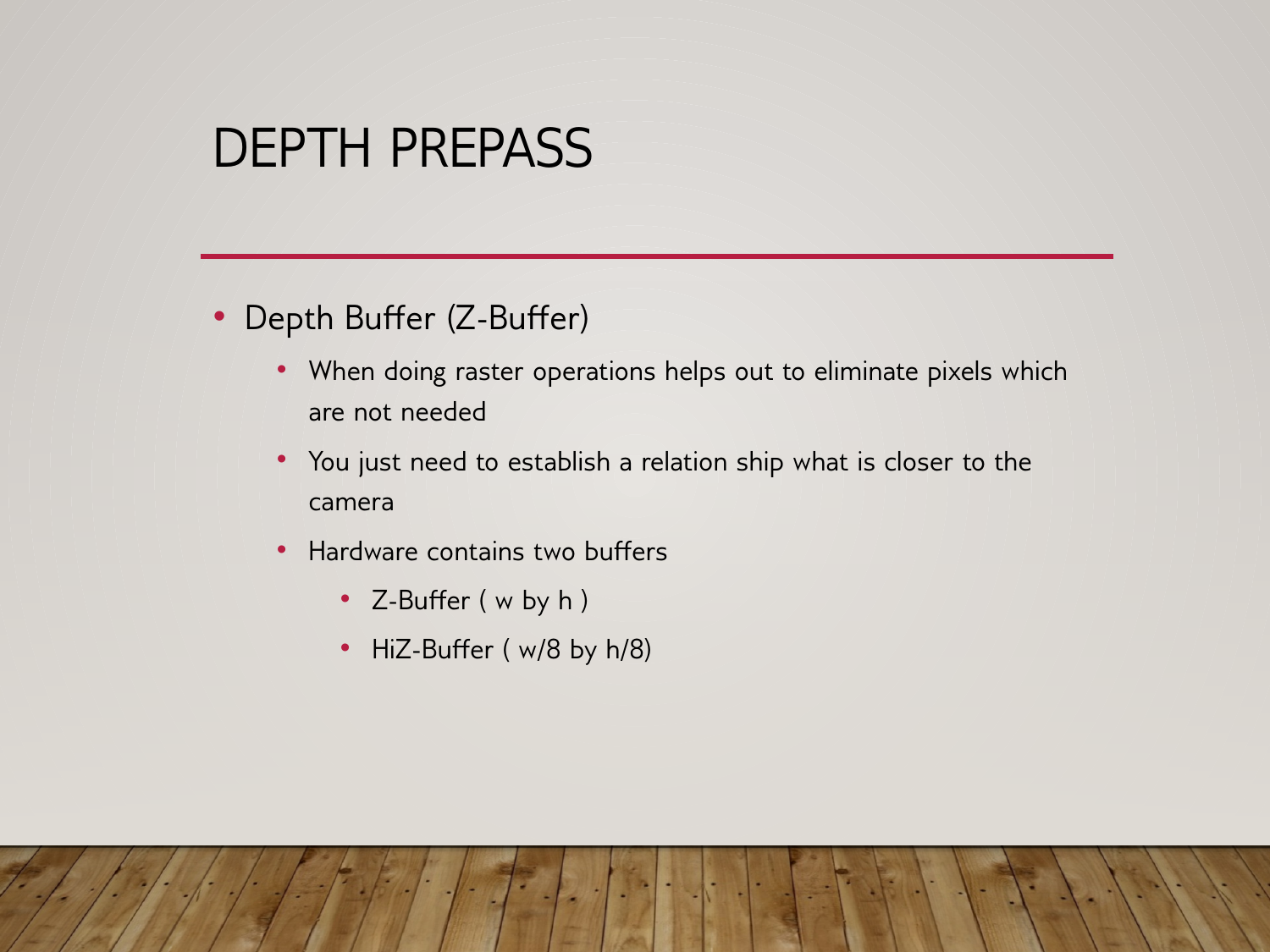

# Depth PREPASS
Depth Buffer (Z-Buffer)
When doing raster operations helps out to eliminate pixels which are not needed
You just need to establish a relation ship what is closer to the camera
Hardware contains two buffers
Z-Buffer ( w by h )
HiZ-Buffer ( w/8 by h/8)